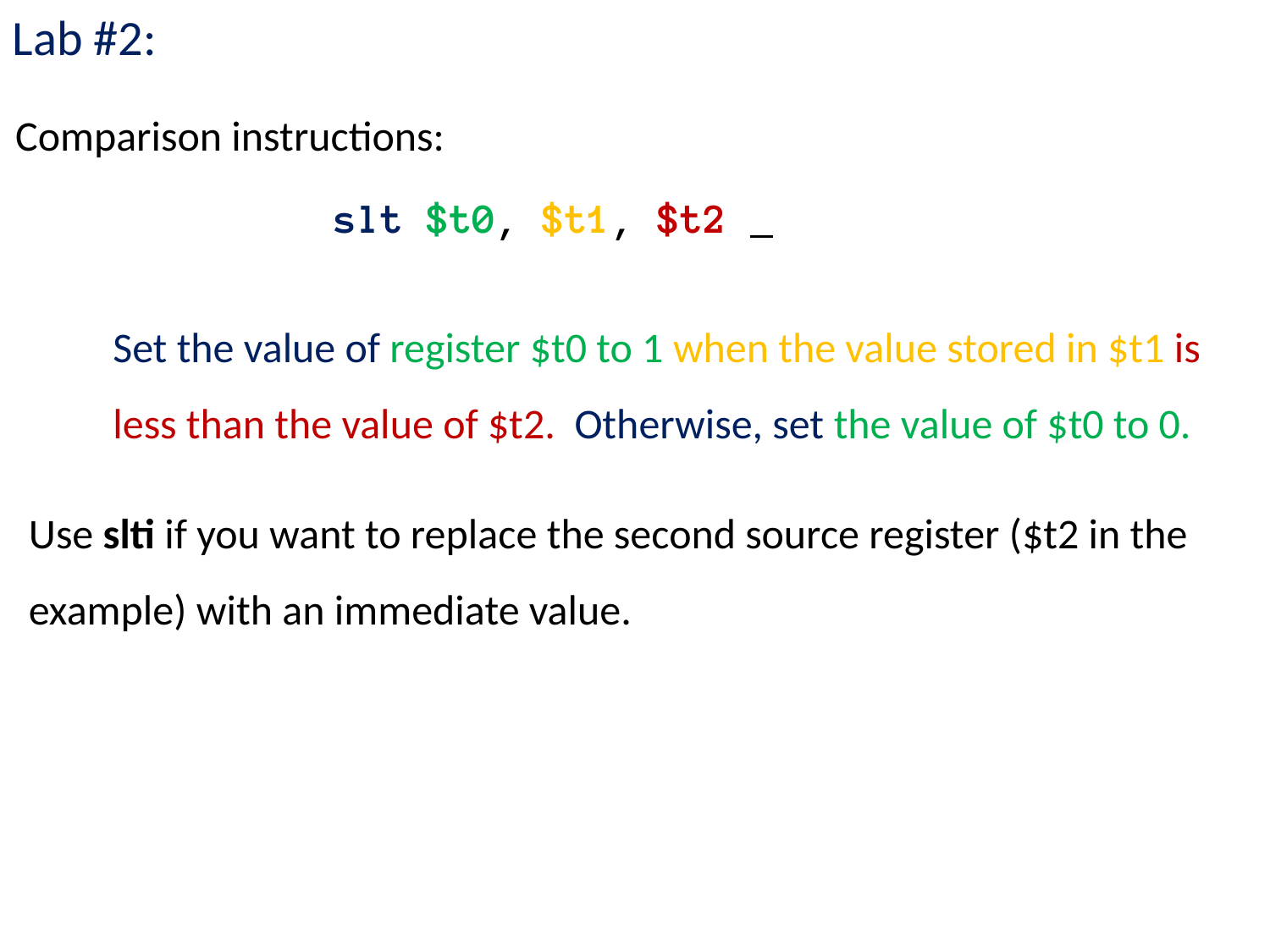

Lab #2:
Comparison instructions:
slt $t0, $t1, $t2
Set the value of register $t0 to 1 when the value stored in $t1 is less than the value of $t2.  Otherwise, set the value of $t0 to 0.
Use slti if you want to replace the second source register ($t2 in the example) with an immediate value.